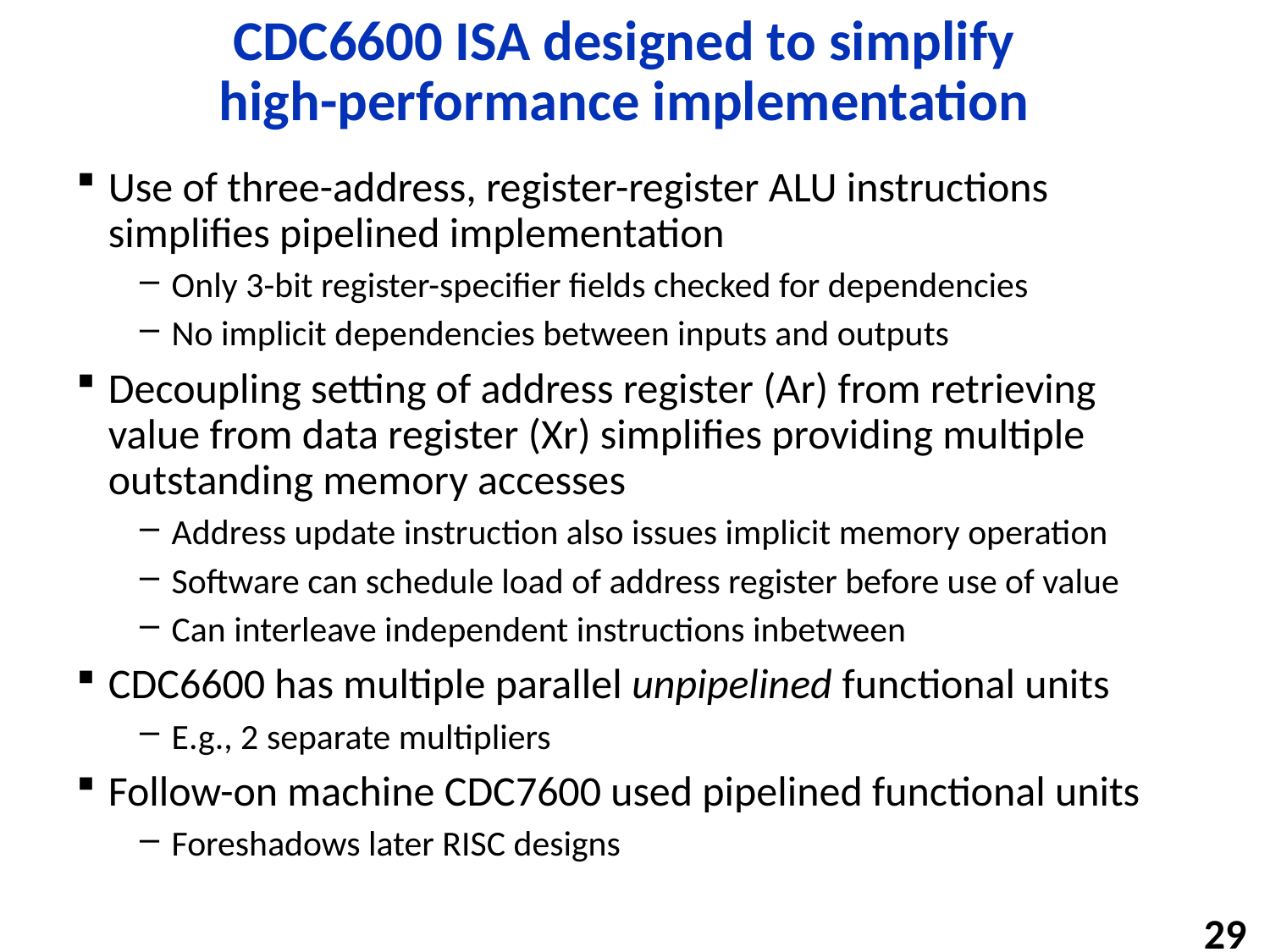

# CDC6600 ISA designed to simplify high-performance implementation
Use of three-address, register-register ALU instructions simplifies pipelined implementation
Only 3-bit register-specifier fields checked for dependencies
No implicit dependencies between inputs and outputs
Decoupling setting of address register (Ar) from retrieving value from data register (Xr) simplifies providing multiple outstanding memory accesses
Address update instruction also issues implicit memory operation
Software can schedule load of address register before use of value
Can interleave independent instructions inbetween
CDC6600 has multiple parallel unpipelined functional units
E.g., 2 separate multipliers
Follow-on machine CDC7600 used pipelined functional units
Foreshadows later RISC designs
29